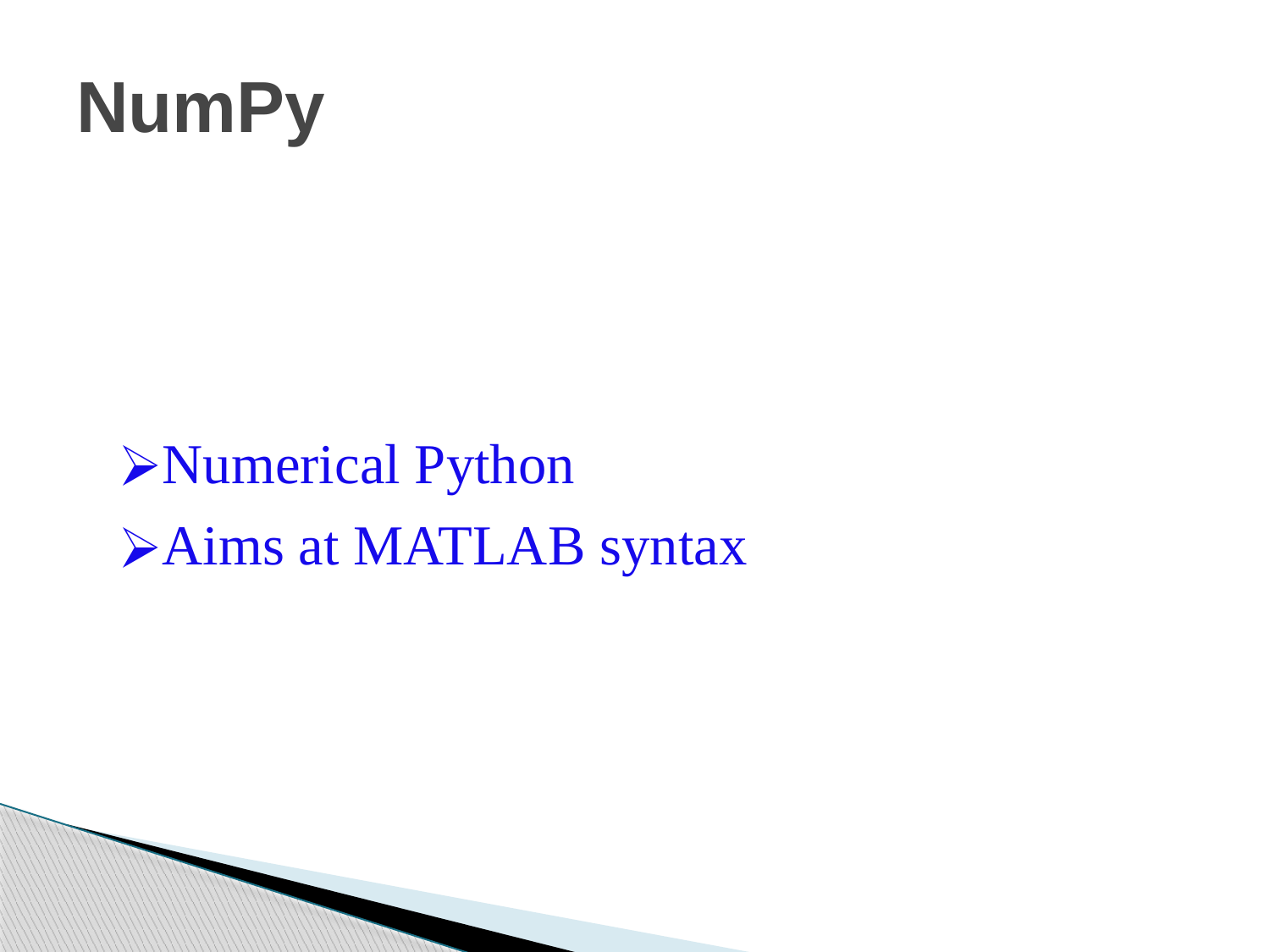

NumPy
Numerical Python
Aims at MATLAB syntax